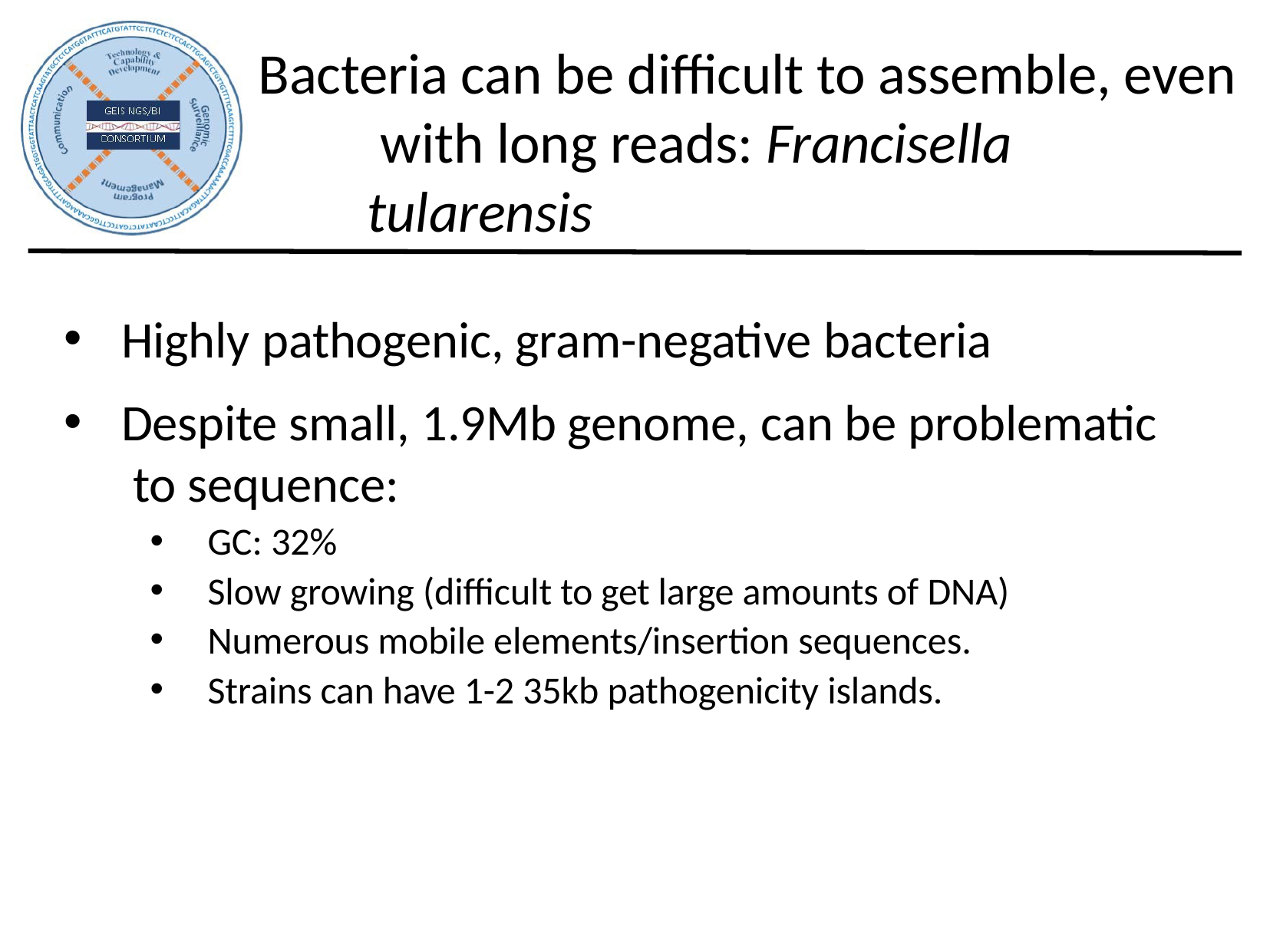

# Bacteria can be difficult to assemble, even  with long reads: Francisella tularensis

Highly pathogenic, gram-negative bacteria
Despite small, 1.9Mb genome, can be problematic  to sequence:
GC: 32%
Slow growing (difficult to get large amounts of DNA)
Numerous mobile elements/insertion sequences.
Strains can have 1-2 35kb pathogenicity islands.